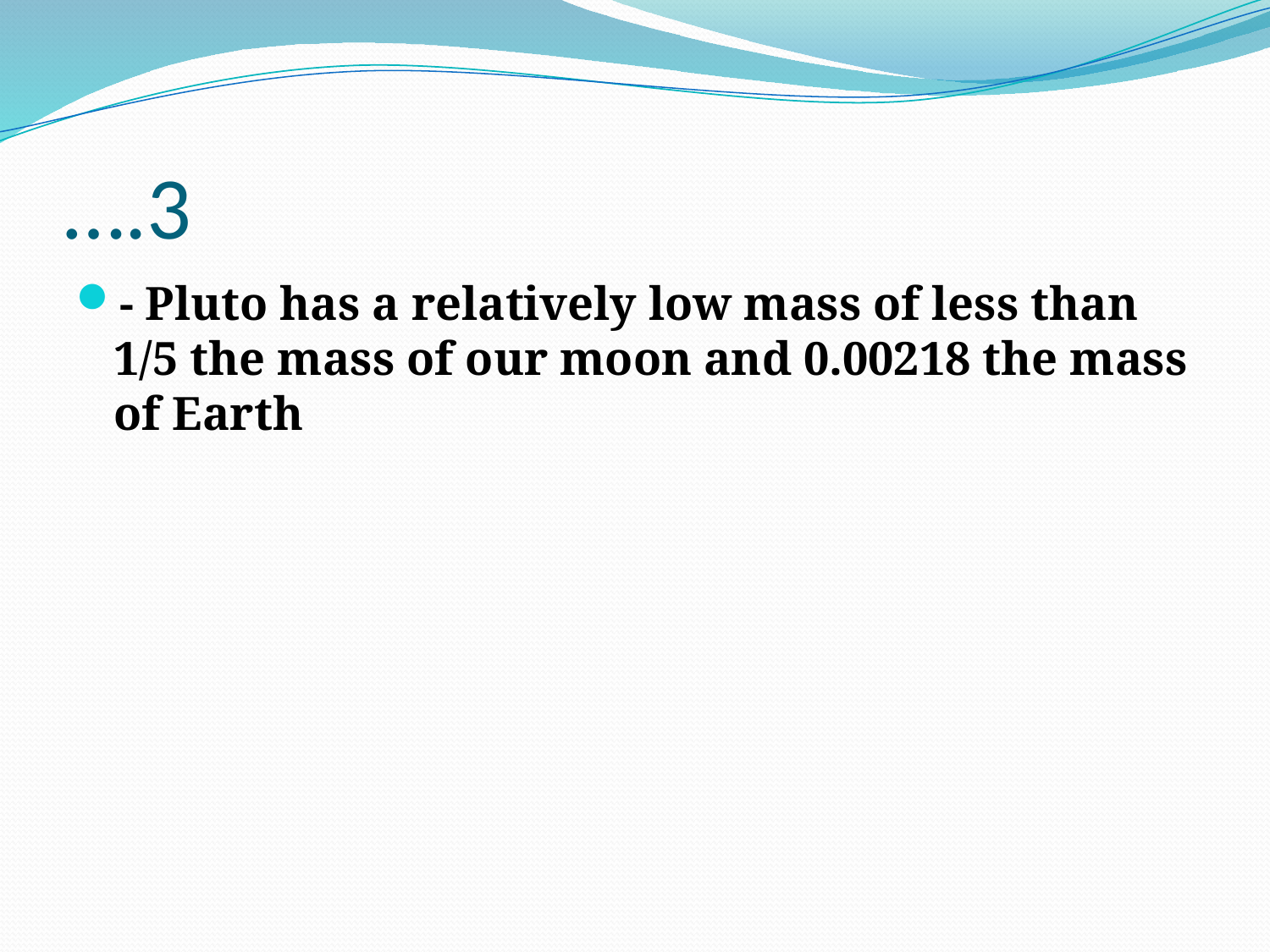

# ….3
- Pluto has a relatively low mass of less than 1/5 the mass of our moon and 0.00218 the mass of Earth